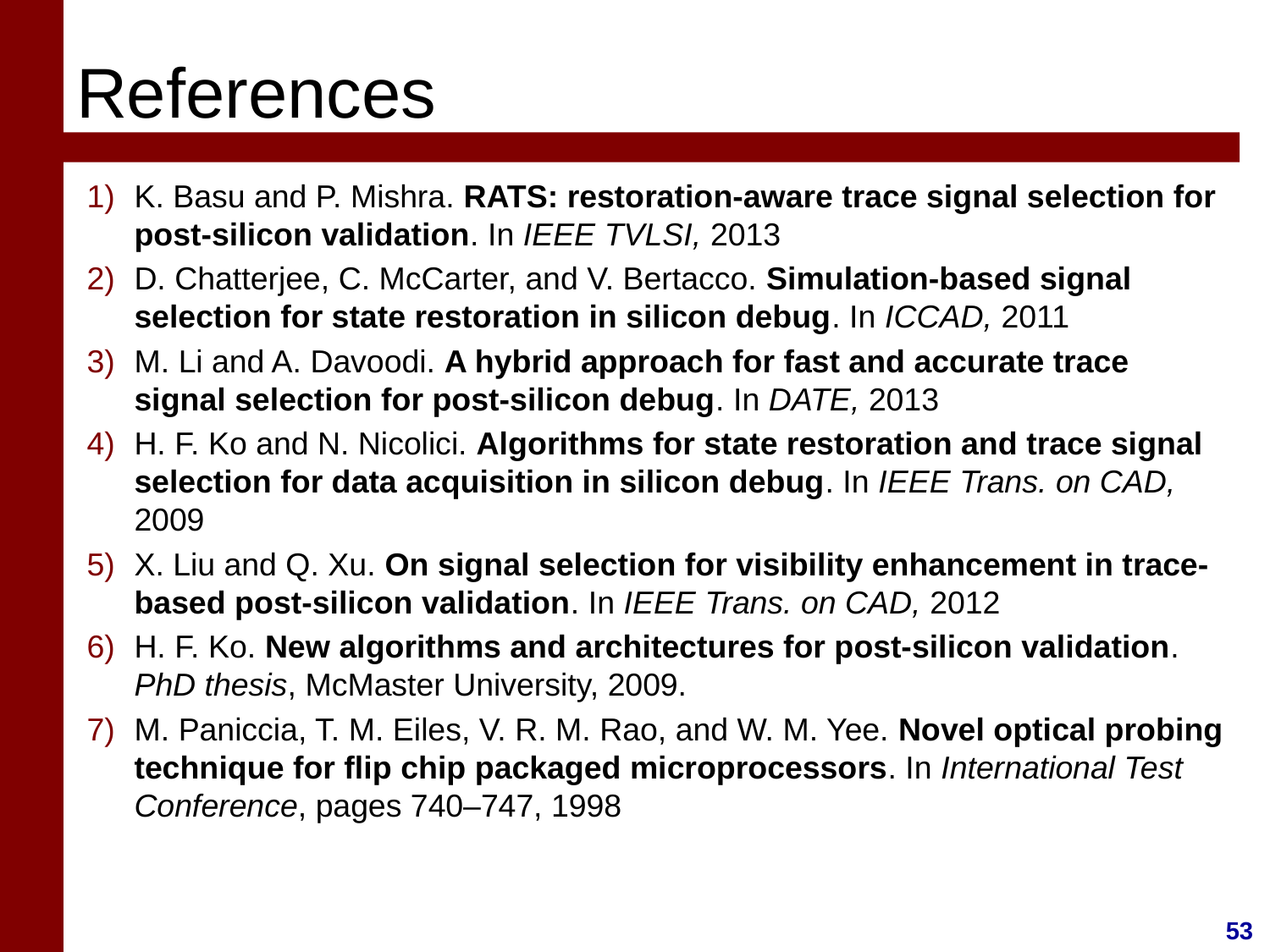

# References
K. Basu and P. Mishra. RATS: restoration-aware trace signal selection for post-silicon validation. In IEEE TVLSI, 2013
D. Chatterjee, C. McCarter, and V. Bertacco. Simulation-based signal selection for state restoration in silicon debug. In ICCAD, 2011
M. Li and A. Davoodi. A hybrid approach for fast and accurate trace signal selection for post-silicon debug. In DATE, 2013
H. F. Ko and N. Nicolici. Algorithms for state restoration and trace signal selection for data acquisition in silicon debug. In IEEE Trans. on CAD, 2009
X. Liu and Q. Xu. On signal selection for visibility enhancement in trace-based post-silicon validation. In IEEE Trans. on CAD, 2012
H. F. Ko. New algorithms and architectures for post-silicon validation. PhD thesis, McMaster University, 2009.
M. Paniccia, T. M. Eiles, V. R. M. Rao, and W. M. Yee. Novel optical probing technique for flip chip packaged microprocessors. In International Test Conference, pages 740–747, 1998